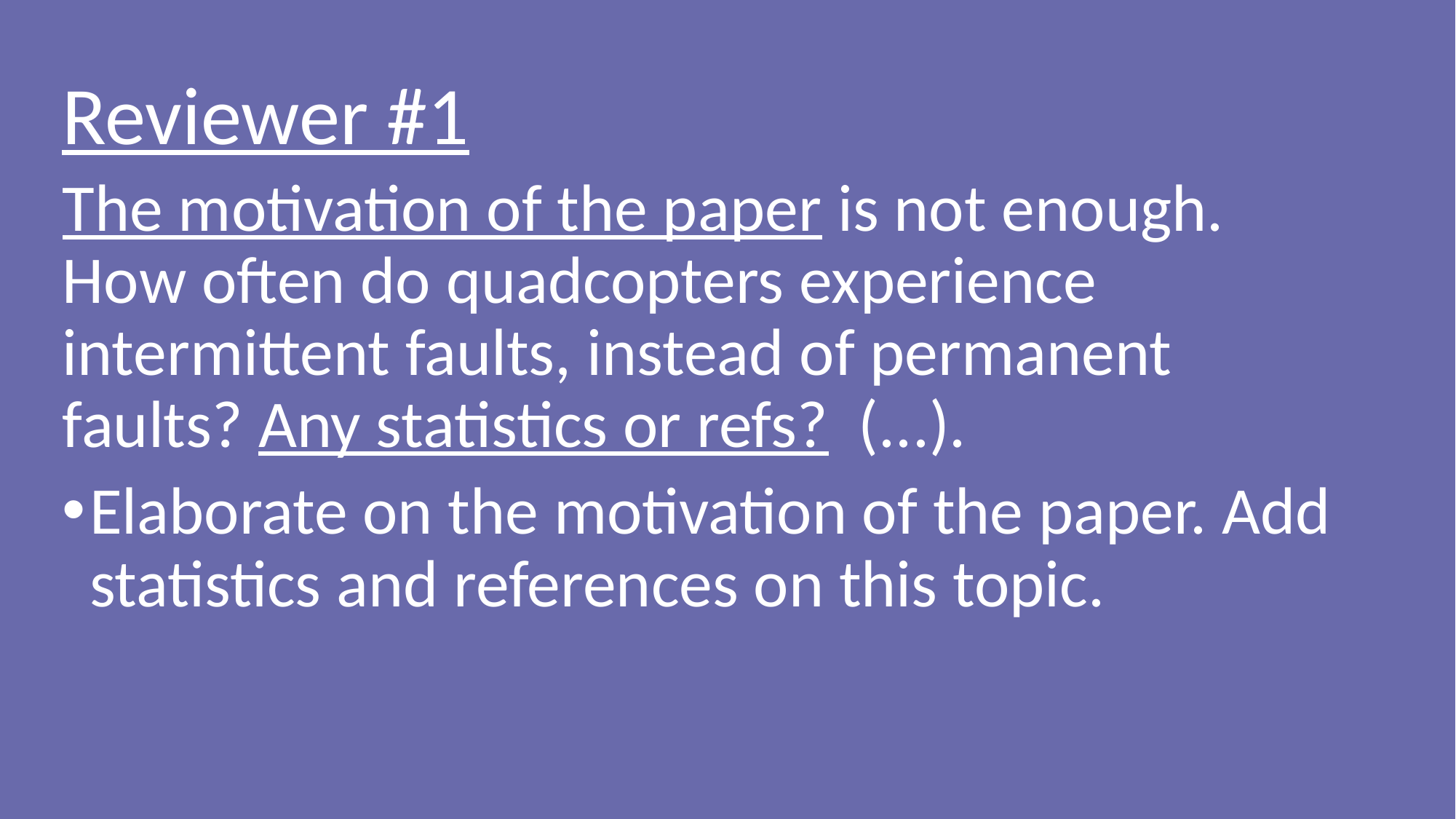

Reviewer #1
The motivation of the paper is not enough. How often do quadcopters experience intermittent faults, instead of permanent faults? Any statistics or refs?  (...).
Elaborate on the motivation of the paper. Add statistics and references on this topic.